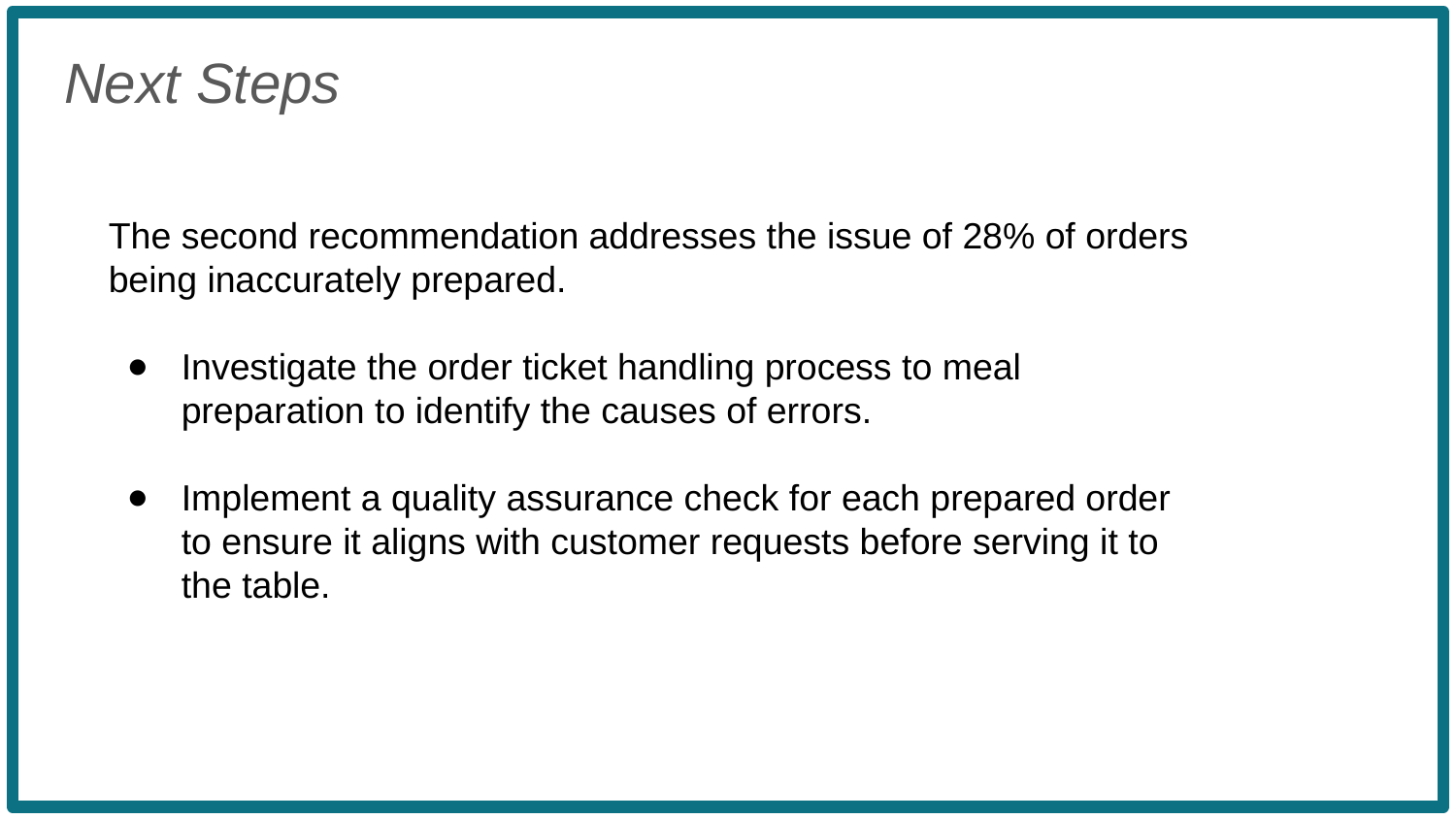

Next Steps
The second recommendation addresses the issue of 28% of orders being inaccurately prepared.

Investigate the order ticket handling process to meal preparation to identify the causes of errors.

Implement a quality assurance check for each prepared order to ensure it aligns with customer requests before serving it to the table.